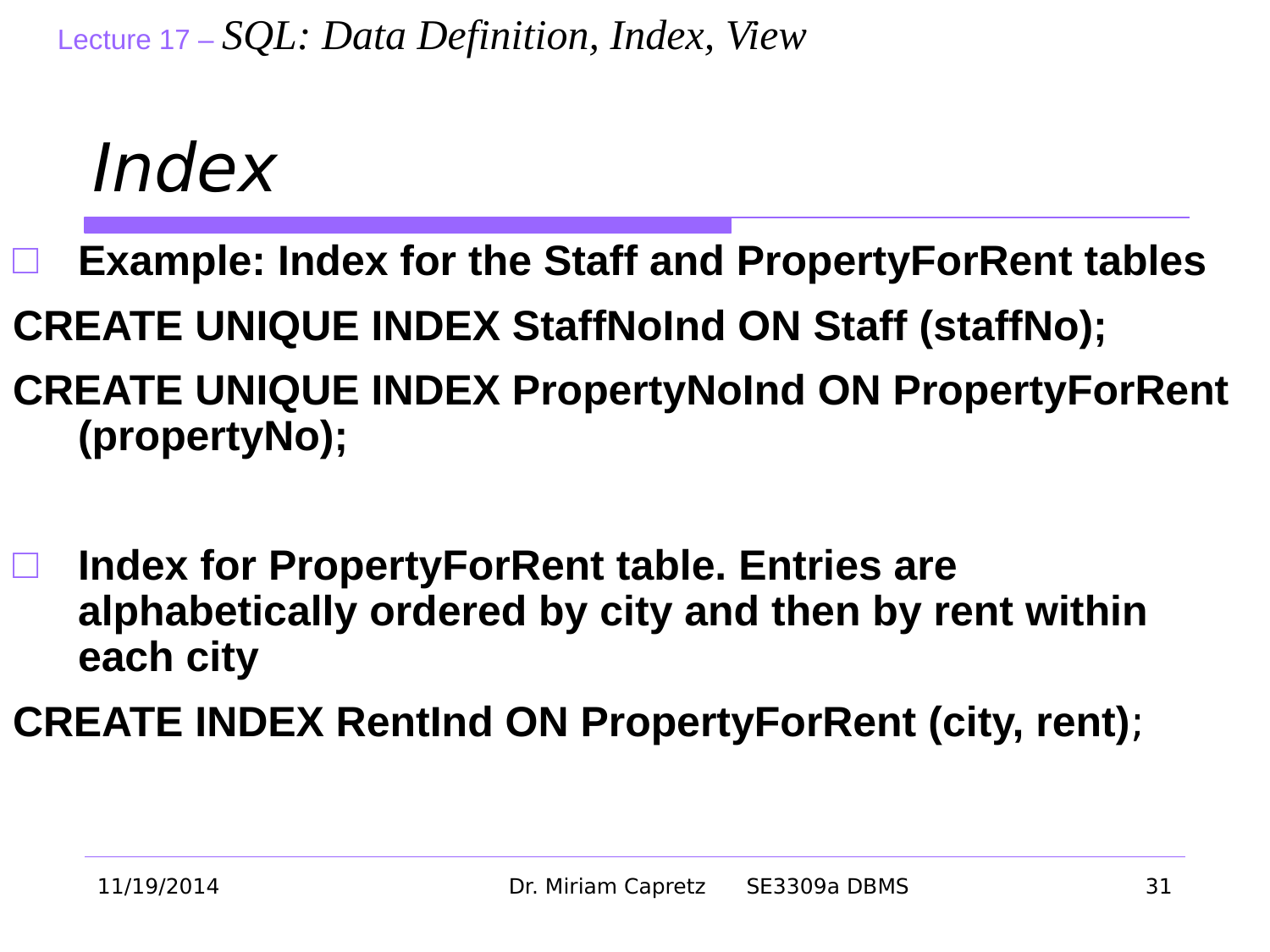

# Index
Example: Index for the Staff and PropertyForRent tables
CREATE UNIQUE INDEX StaffNoInd ON Staff (staffNo);
CREATE UNIQUE INDEX PropertyNoInd ON PropertyForRent (propertyNo);

Index for PropertyForRent table. Entries are alphabetically ordered by city and then by rent within each city
CREATE INDEX RentInd ON PropertyForRent (city, rent);
11/19/2014
Dr. Miriam Capretz      SE3309a DBMS
31